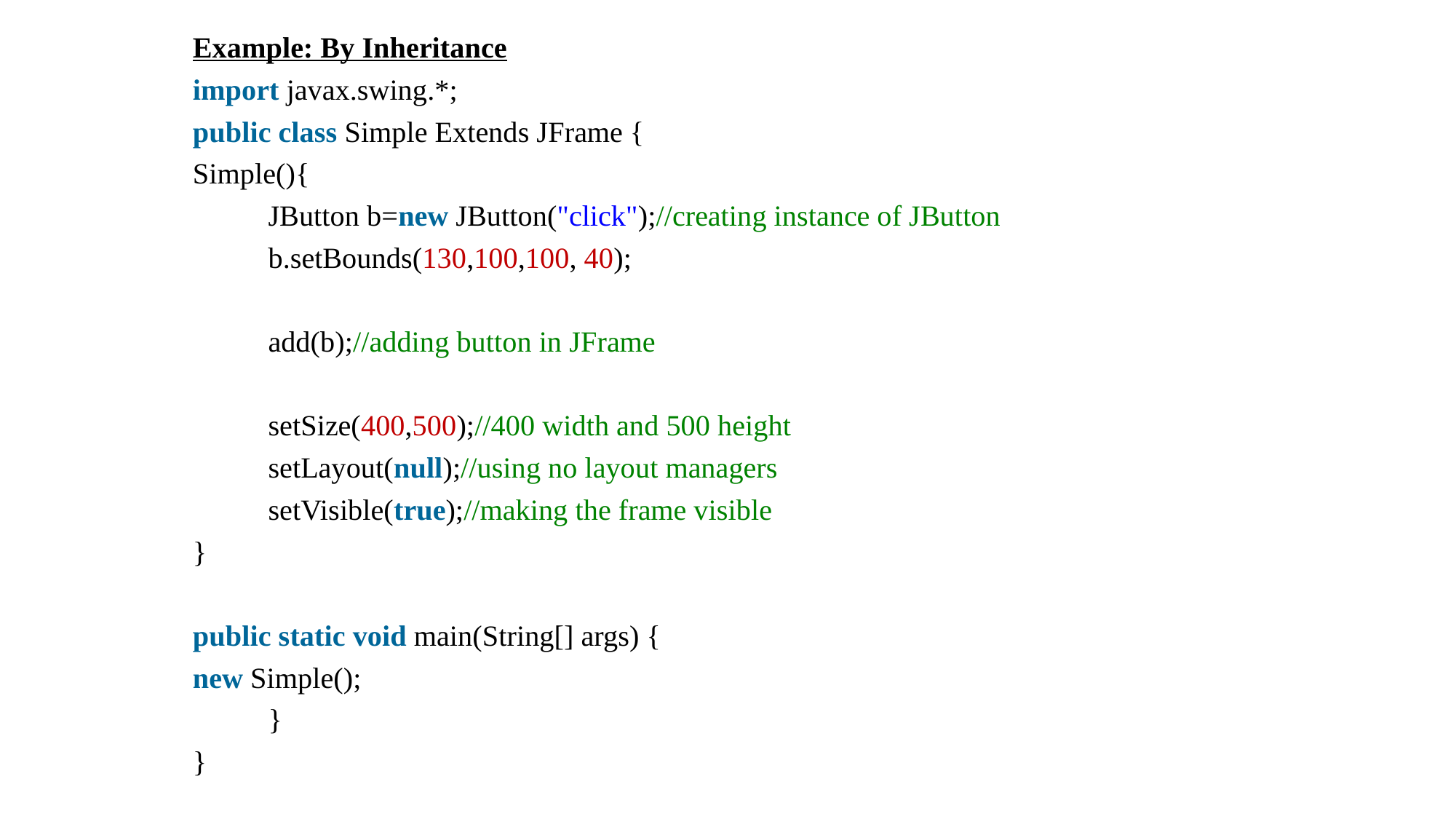

Example: By Inheritance
import javax.swing.*;
public class Simple Extends JFrame {
Simple(){
	JButton b=new JButton("click");//creating instance of JButton
	b.setBounds(130,100,100, 40);

	add(b);//adding button in JFrame

	setSize(400,500);//400 width and 500 height
	setLayout(null);//using no layout managers
	setVisible(true);//making the frame visible
}

public static void main(String[] args) {
new Simple();
	}
}